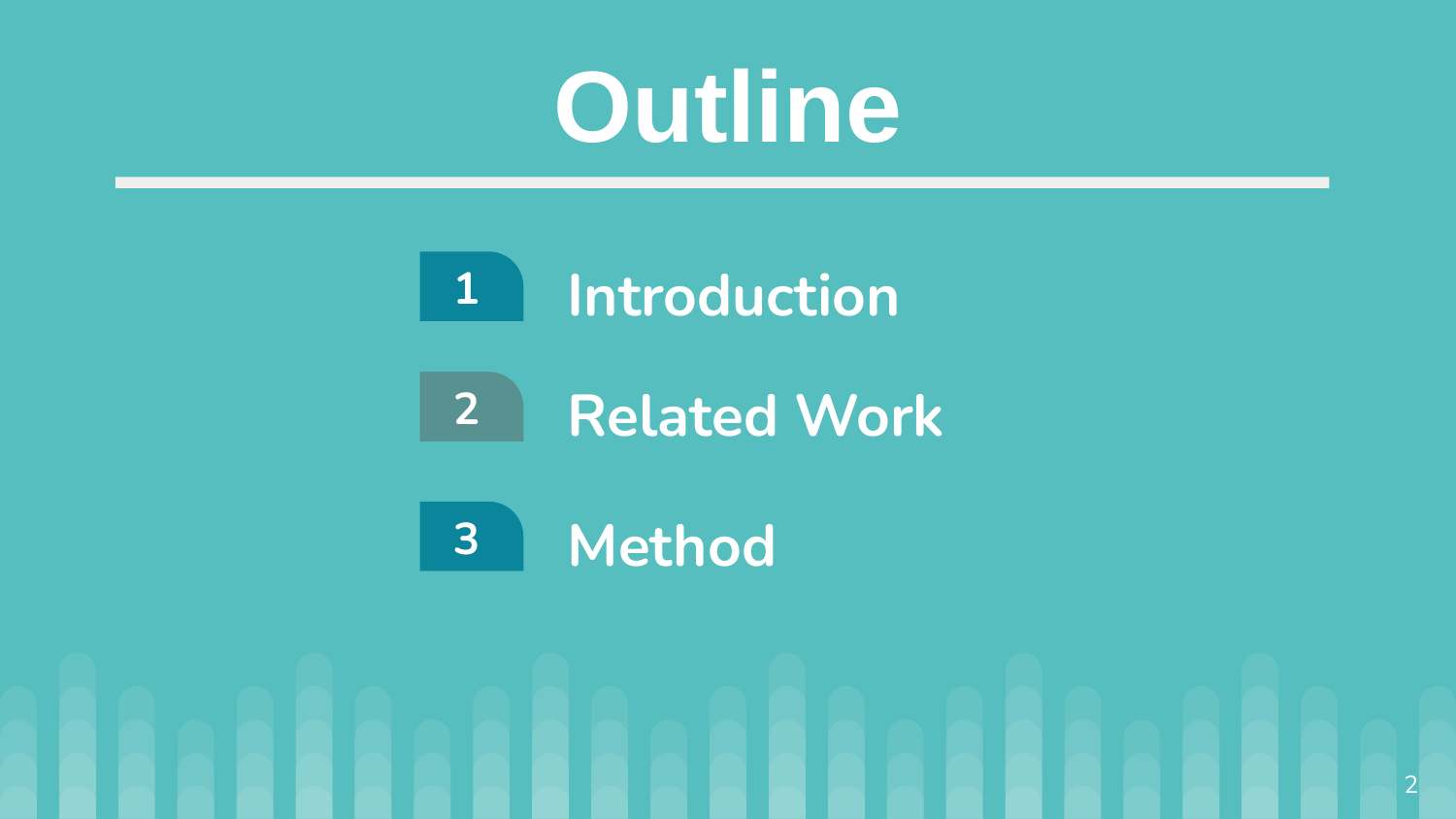

# Outline

Introduction
1
Related Work
2
Method
3
2